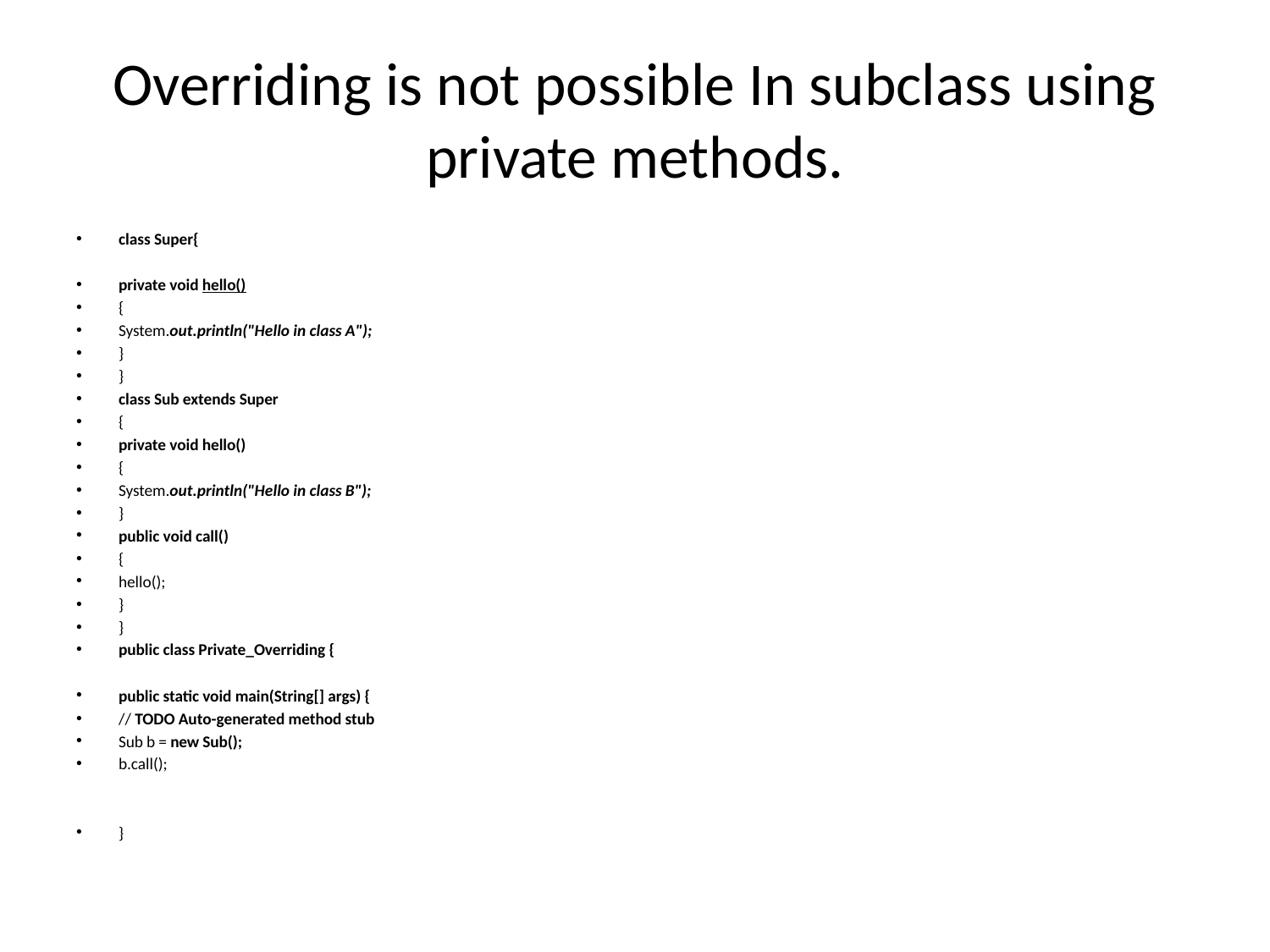

# Overriding is not possible In subclass using private methods.
class Super{

private void hello()
{
System.out.println("Hello in class A");
}
}
class Sub extends Super
{
private void hello()
{
System.out.println("Hello in class B");
}
public void call()
{
hello();
}
}
public class Private_Overriding {

public static void main(String[] args) {
// TODO Auto-generated method stub
Sub b = new Sub();
b.call();

}